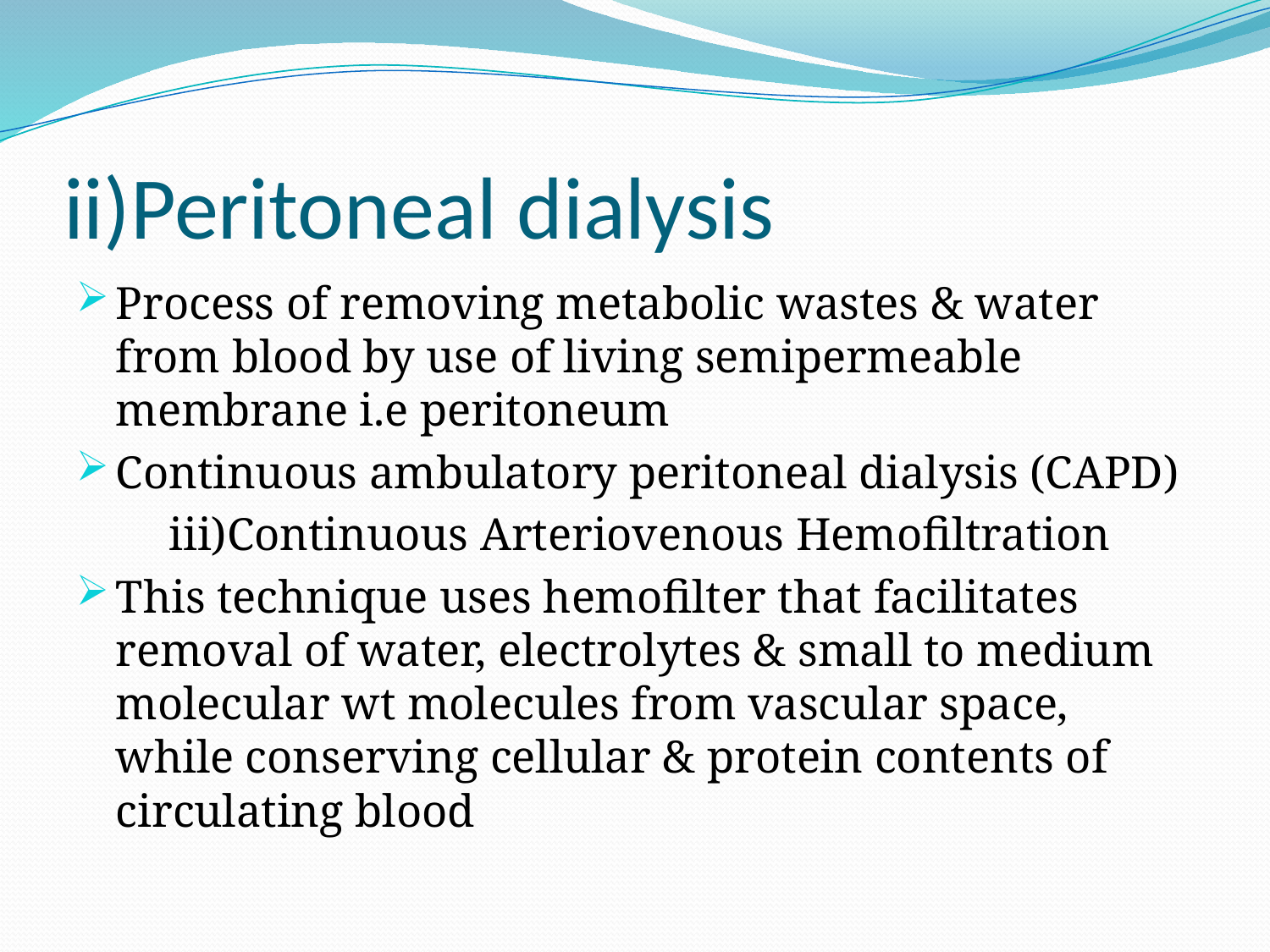

# ii)Peritoneal dialysis
Process of removing metabolic wastes & water from blood by use of living semipermeable membrane i.e peritoneum
Continuous ambulatory peritoneal dialysis (CAPD)
        iii)Continuous Arteriovenous Hemofiltration
This technique uses hemofilter that facilitates removal of water, electrolytes & small to medium molecular wt molecules from vascular space, while conserving cellular & protein contents of circulating blood